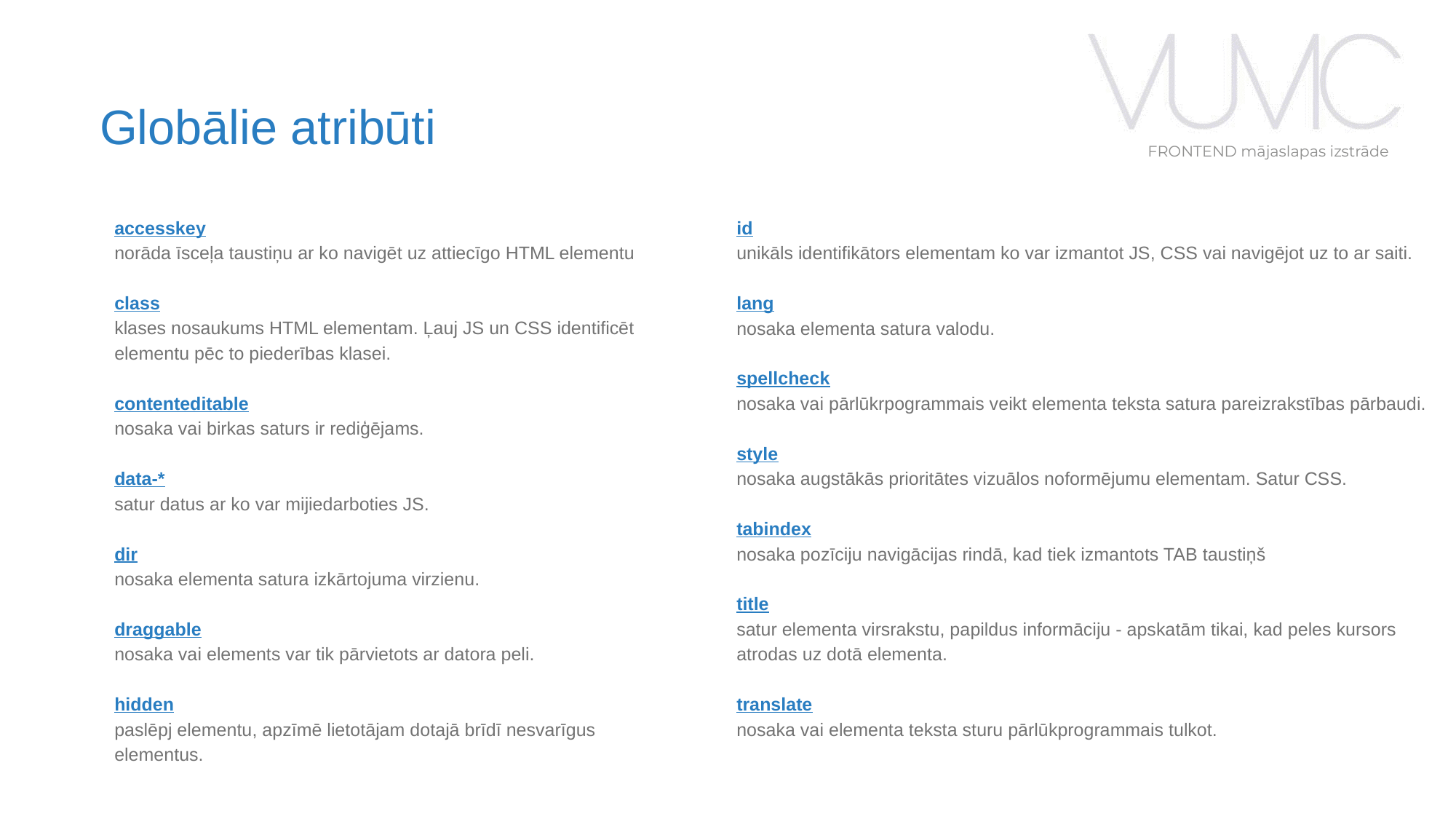

Globālie atribūti
FRONTEND mājaslapas izstrāde

accesskey
norāda īsceļa taustiņu ar ko navigēt uz attiecīgo HTML elementu

class
klases nosaukums HTML elementam. Ļauj JS un CSS identificēt elementu pēc to piederības klasei.

contenteditable
nosaka vai birkas saturs ir rediģējams.

data-*
satur datus ar ko var mijiedarboties JS.

dir
nosaka elementa satura izkārtojuma virzienu.

draggable
nosaka vai elements var tik pārvietots ar datora peli.

hidden
paslēpj elementu, apzīmē lietotājam dotajā brīdī nesvarīgus elementus.

id
unikāls identifikātors elementam ko var izmantot JS, CSS vai navigējot uz to ar saiti.

lang
nosaka elementa satura valodu.

spellcheck
nosaka vai pārlūkrpogrammais veikt elementa teksta satura pareizrakstības pārbaudi.

style
nosaka augstākās prioritātes vizuālos noformējumu elementam. Satur CSS.

tabindex
nosaka pozīciju navigācijas rindā, kad tiek izmantots TAB taustiņš

title
satur elementa virsrakstu, papildus informāciju - apskatām tikai, kad peles kursors atrodas uz dotā elementa.

translate
nosaka vai elementa teksta sturu pārlūkprogrammais tulkot.